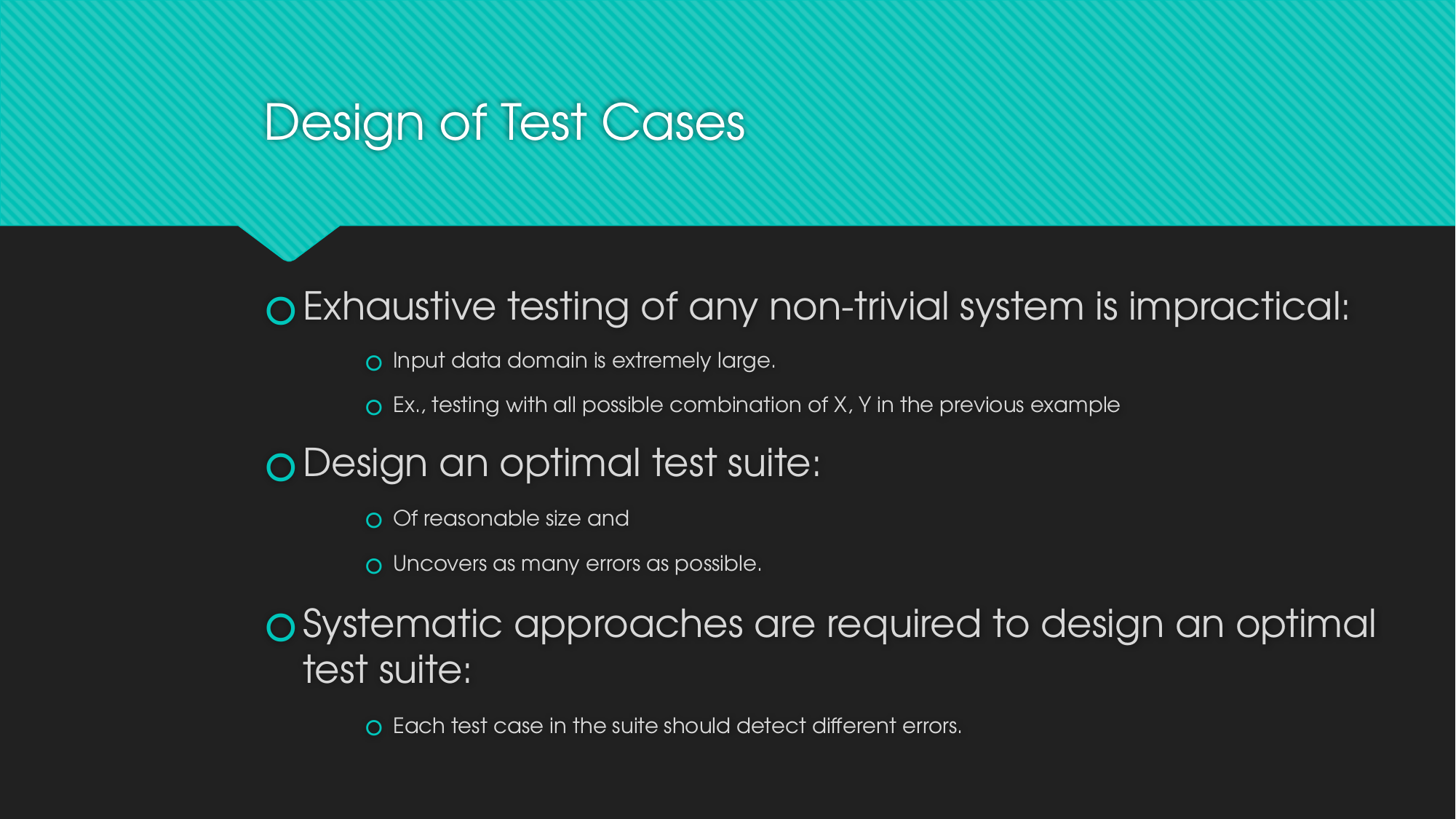

# Design of Test Cases
Exhaustive testing of any non-trivial system is impractical:
Input data domain is extremely large.
Ex., testing with all possible combination of X, Y in the previous example
Design an optimal test suite:
Of reasonable size and
Uncovers as many errors as possible.
Systematic approaches are required to design an optimal test suite:
Each test case in the suite should detect different errors.